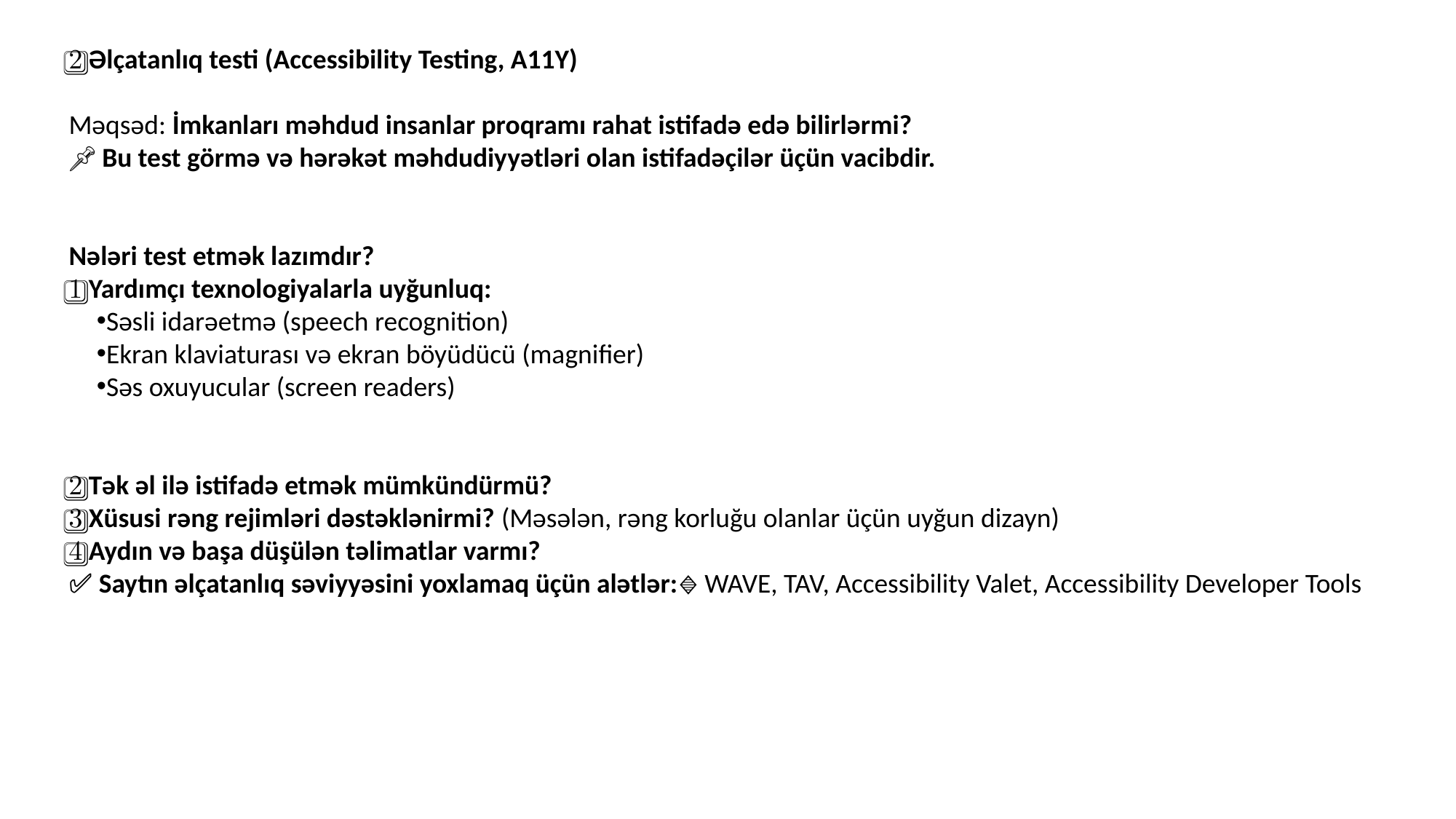

2️⃣ Əlçatanlıq testi (Accessibility Testing, A11Y)

Məqsəd: İmkanları məhdud insanlar proqramı rahat istifadə edə bilirlərmi?
📌 Bu test görmə və hərəkət məhdudiyyətləri olan istifadəçilər üçün vacibdir.

Nələri test etmək lazımdır?
1️⃣ Yardımçı texnologiyalarla uyğunluq:
Səsli idarəetmə (speech recognition)
Ekran klaviaturası və ekran böyüdücü (magnifier)
Səs oxuyucular (screen readers)

2️⃣ Tək əl ilə istifadə etmək mümkündürmü?
3️⃣ Xüsusi rəng rejimləri dəstəklənirmi? (Məsələn, rəng korluğu olanlar üçün uyğun dizayn)
4️⃣ Aydın və başa düşülən təlimatlar varmı?
✅ Saytın əlçatanlıq səviyyəsini yoxlamaq üçün alətlər:🔹 WAVE, TAV, Accessibility Valet, Accessibility Developer Tools